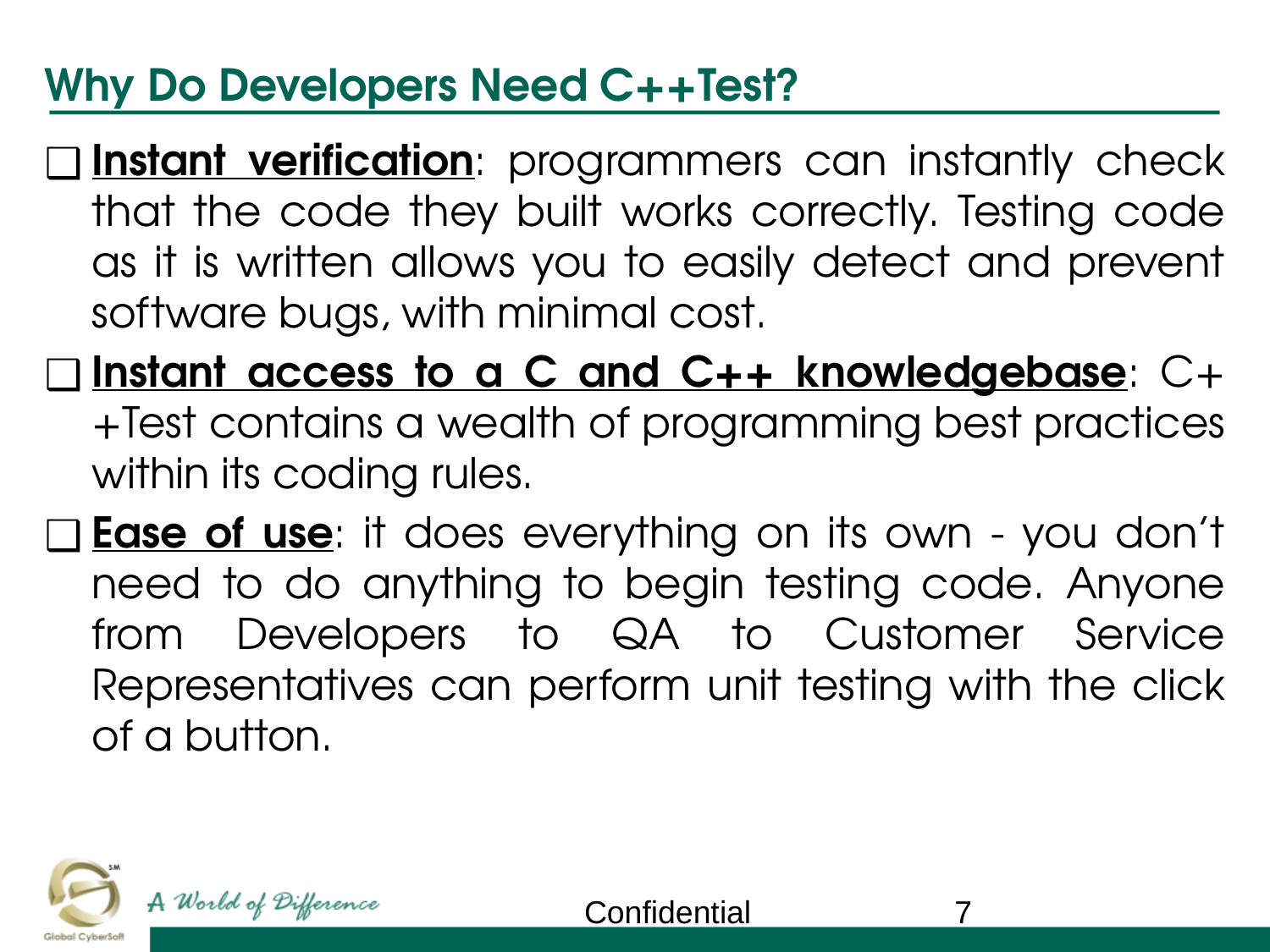

# Why Do Developers Need C++Test?
Instant verification: programmers can instantly check that the code they built works correctly. Testing code as it is written allows you to easily detect and prevent software bugs, with minimal cost.
Instant access to a C and C++ knowledgebase: C++Test contains a wealth of programming best practices within its coding rules.
Ease of use: it does everything on its own - you don’t need to do anything to begin testing code. Anyone from Developers to QA to Customer Service Representatives can perform unit testing with the click of a button.
Confidential
7